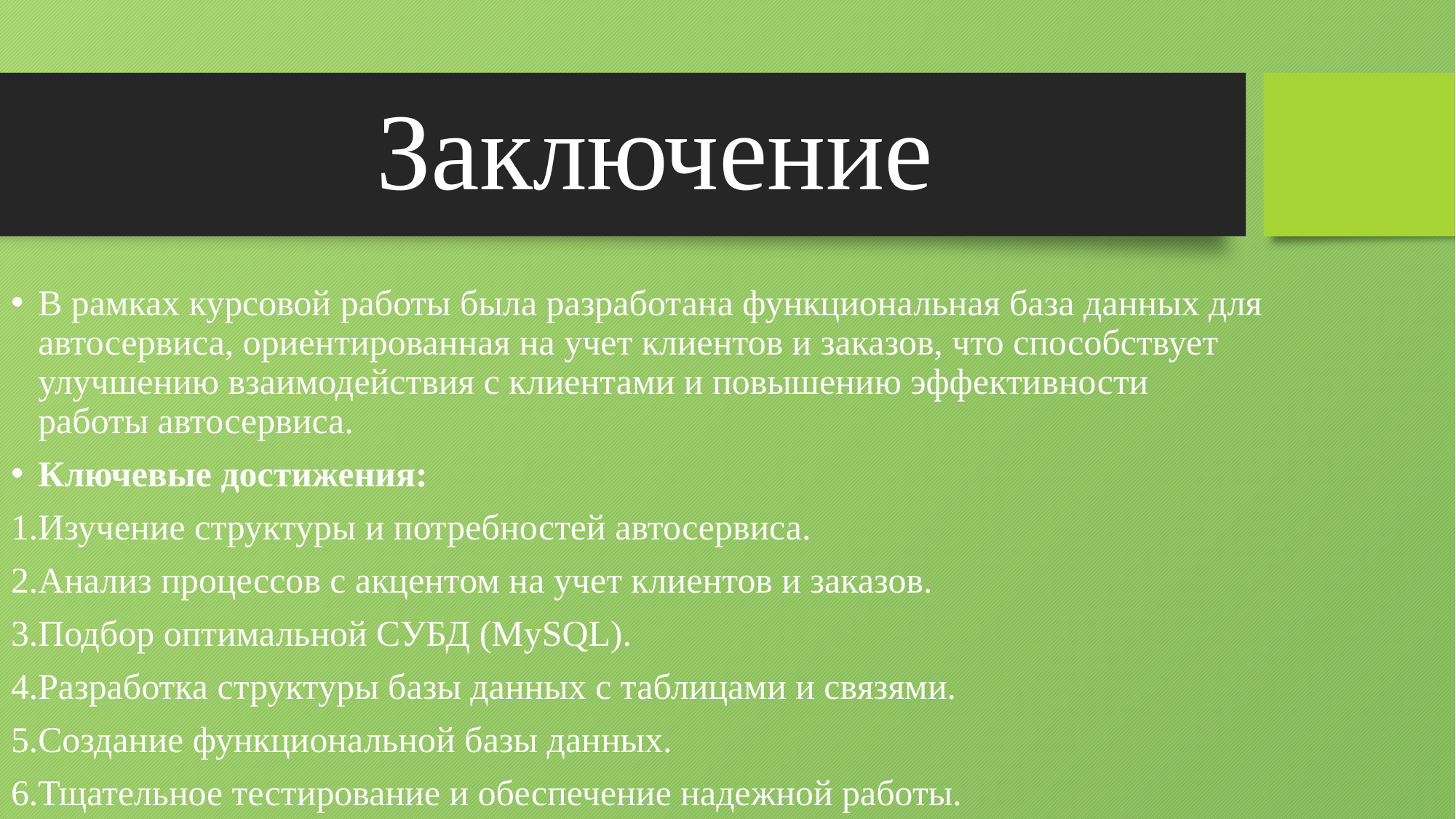

# Заключение
В рамках курсовой работы была разработана функциональная база данных для автосервиса, ориентированная на учет клиентов и заказов, что способствует улучшению взаимодействия с клиентами и повышению эффективности работы автосервиса.
Ключевые достижения:
Изучение структуры и потребностей автосервиса.
Анализ процессов с акцентом на учет клиентов и заказов.
Подбор оптимальной СУБД (MySQL).
Разработка структуры базы данных с таблицами и связями.
Создание функциональной базы данных.
Тщательное тестирование и обеспечение надежной работы.